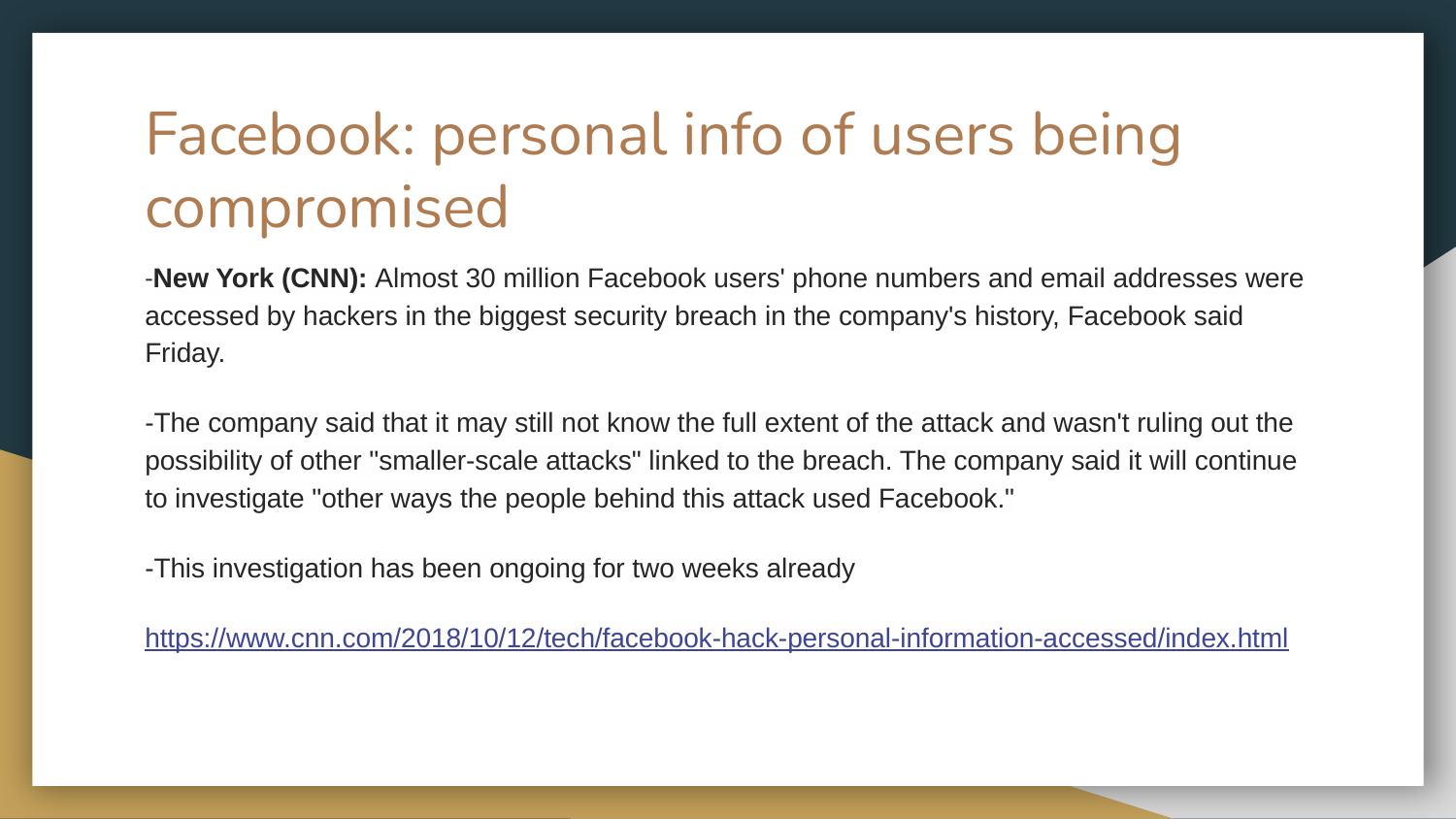

# Facebook: personal info of users being compromised
-New York (CNN): Almost 30 million Facebook users' phone numbers and email addresses were accessed by hackers in the biggest security breach in the company's history, Facebook said Friday.
-The company said that it may still not know the full extent of the attack and wasn't ruling out the possibility of other "smaller-scale attacks" linked to the breach. The company said it will continue to investigate "other ways the people behind this attack used Facebook."
-This investigation has been ongoing for two weeks already
https://www.cnn.com/2018/10/12/tech/facebook-hack-personal-information-accessed/index.html